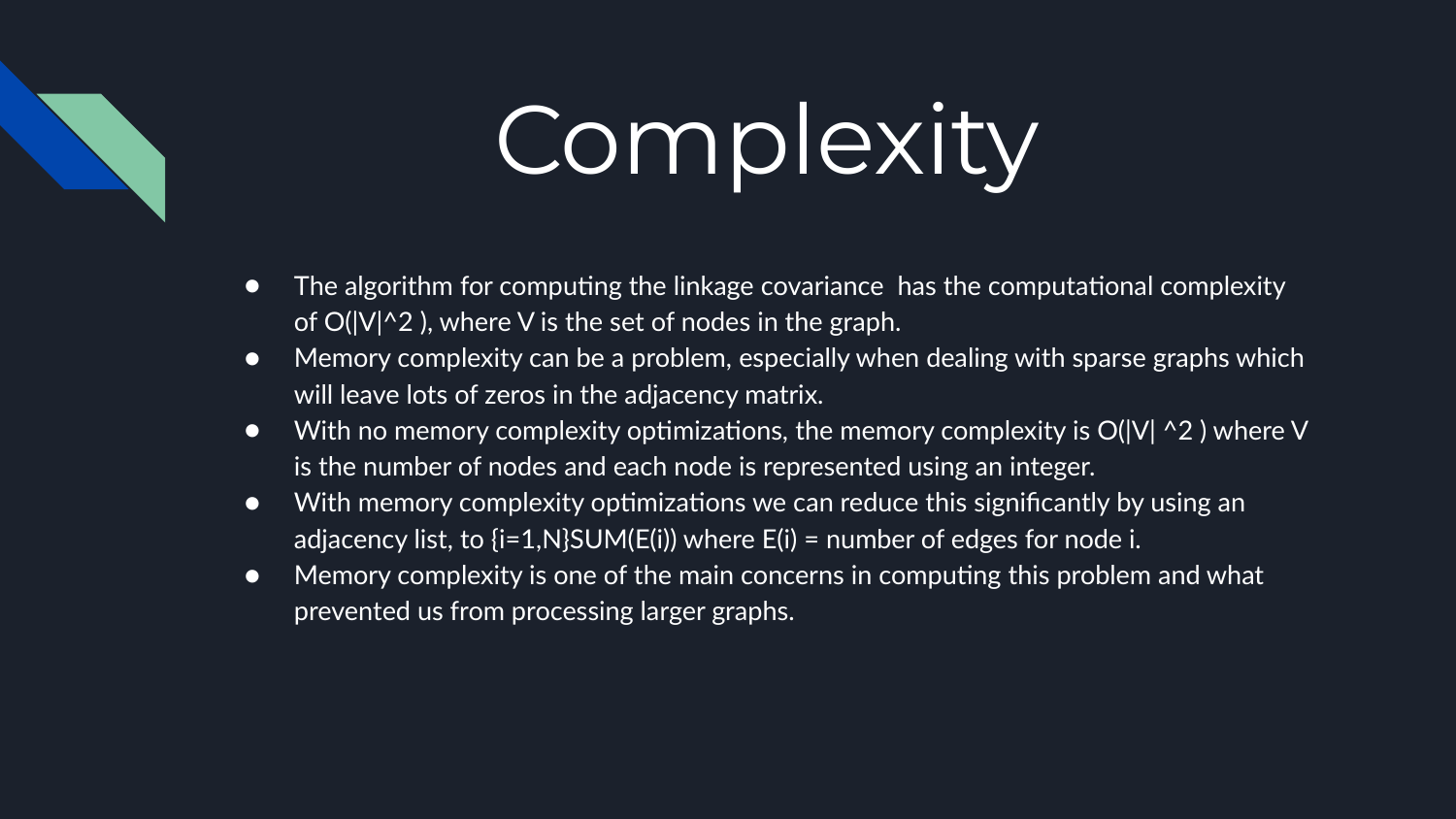

# Complexity
The algorithm for computing the linkage covariance  has the computational complexity of O(|V|^2 ), where V is the set of nodes in the graph.
Memory complexity can be a problem, especially when dealing with sparse graphs which will leave lots of zeros in the adjacency matrix.
With no memory complexity optimizations, the memory complexity is O(|V| ^2 ) where V is the number of nodes and each node is represented using an integer.
With memory complexity optimizations we can reduce this significantly by using an adjacency list, to {i=1,N}SUM(E(i)) where E(i) = number of edges for node i.
Memory complexity is one of the main concerns in computing this problem and what prevented us from processing larger graphs.